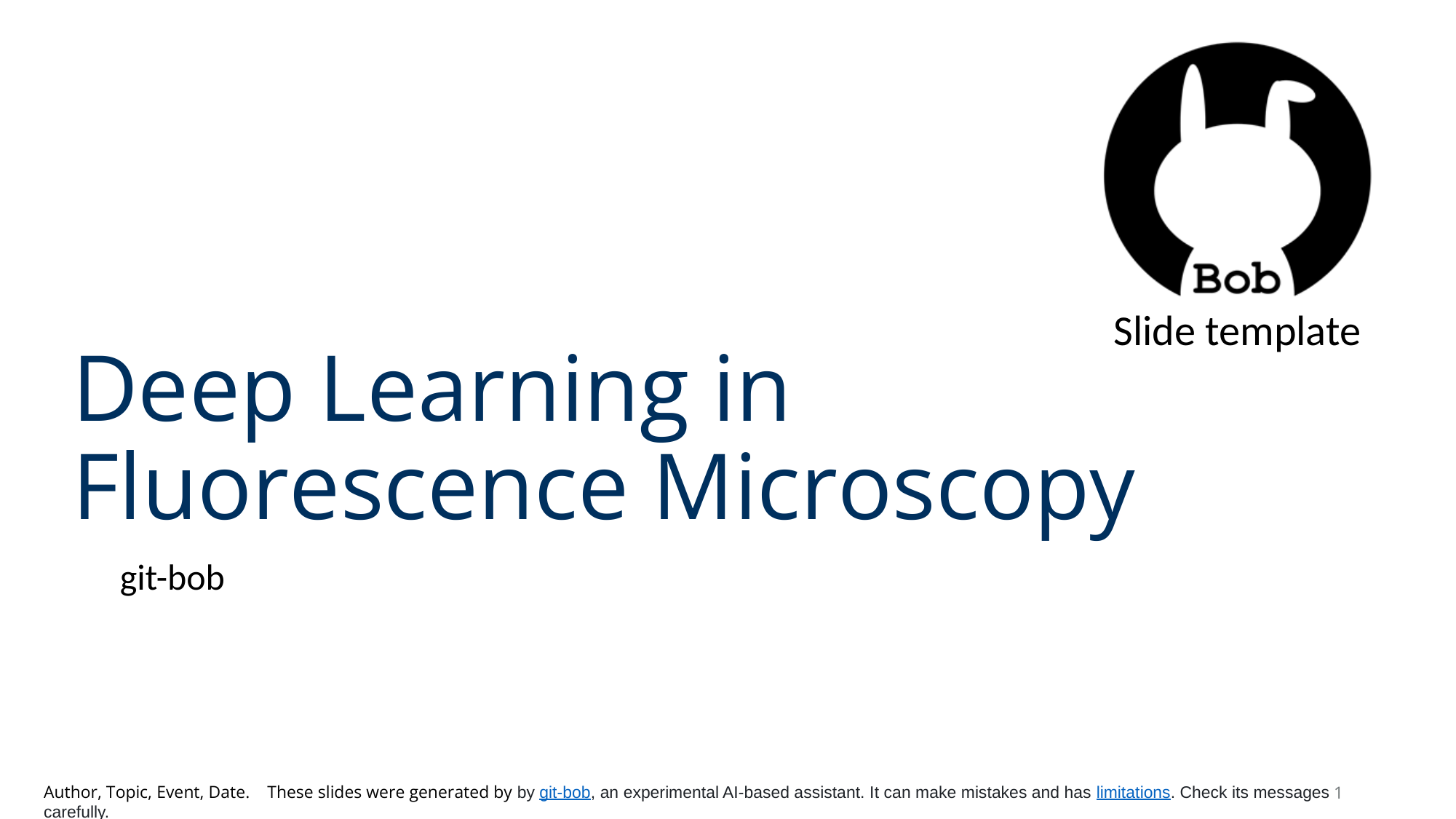

# Deep Learning in Fluorescence Microscopy
git-bob